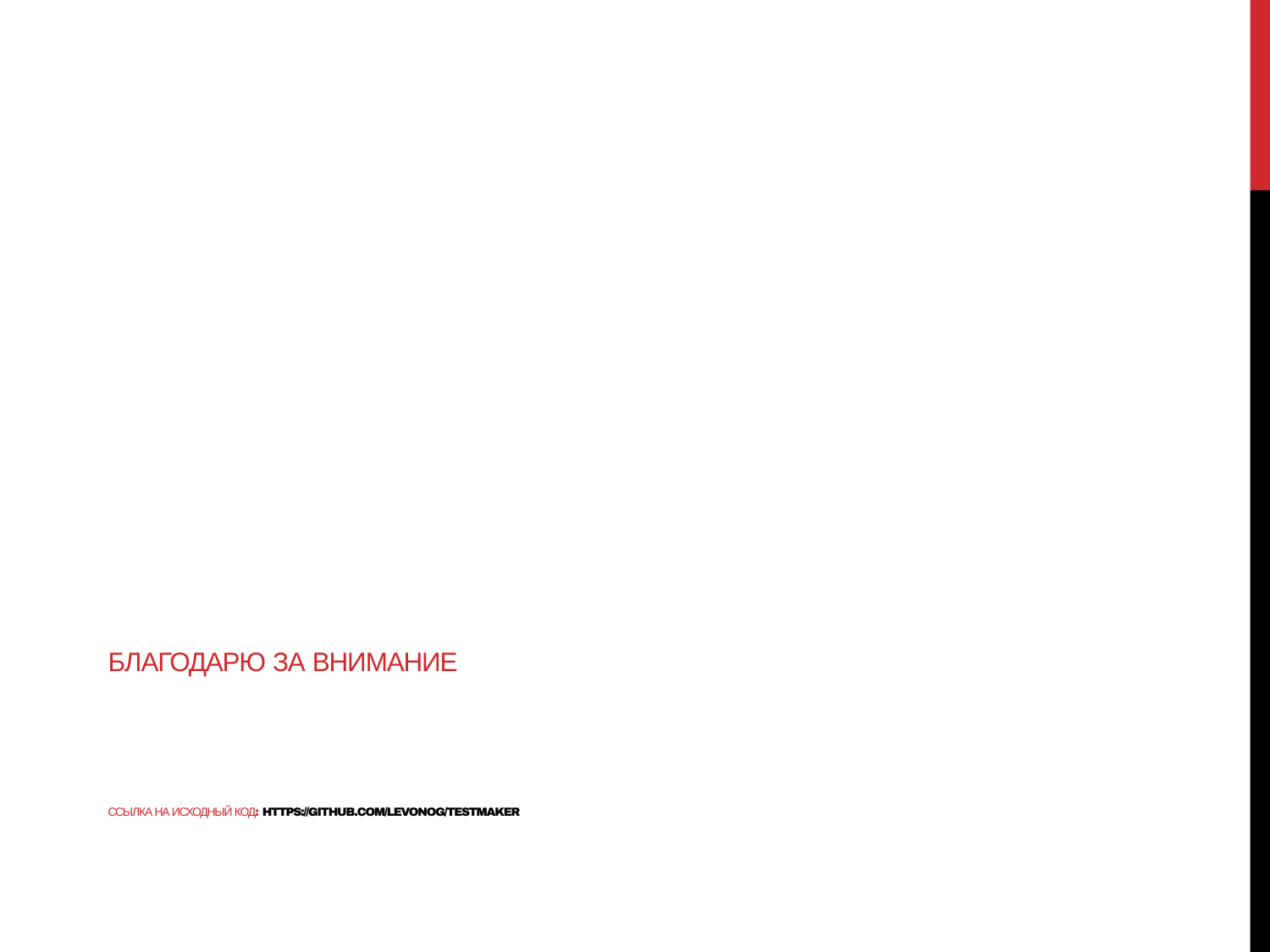

# Благодарю за внимание Ссылка на исходный код: https://Github.com/levonog/TestMaker